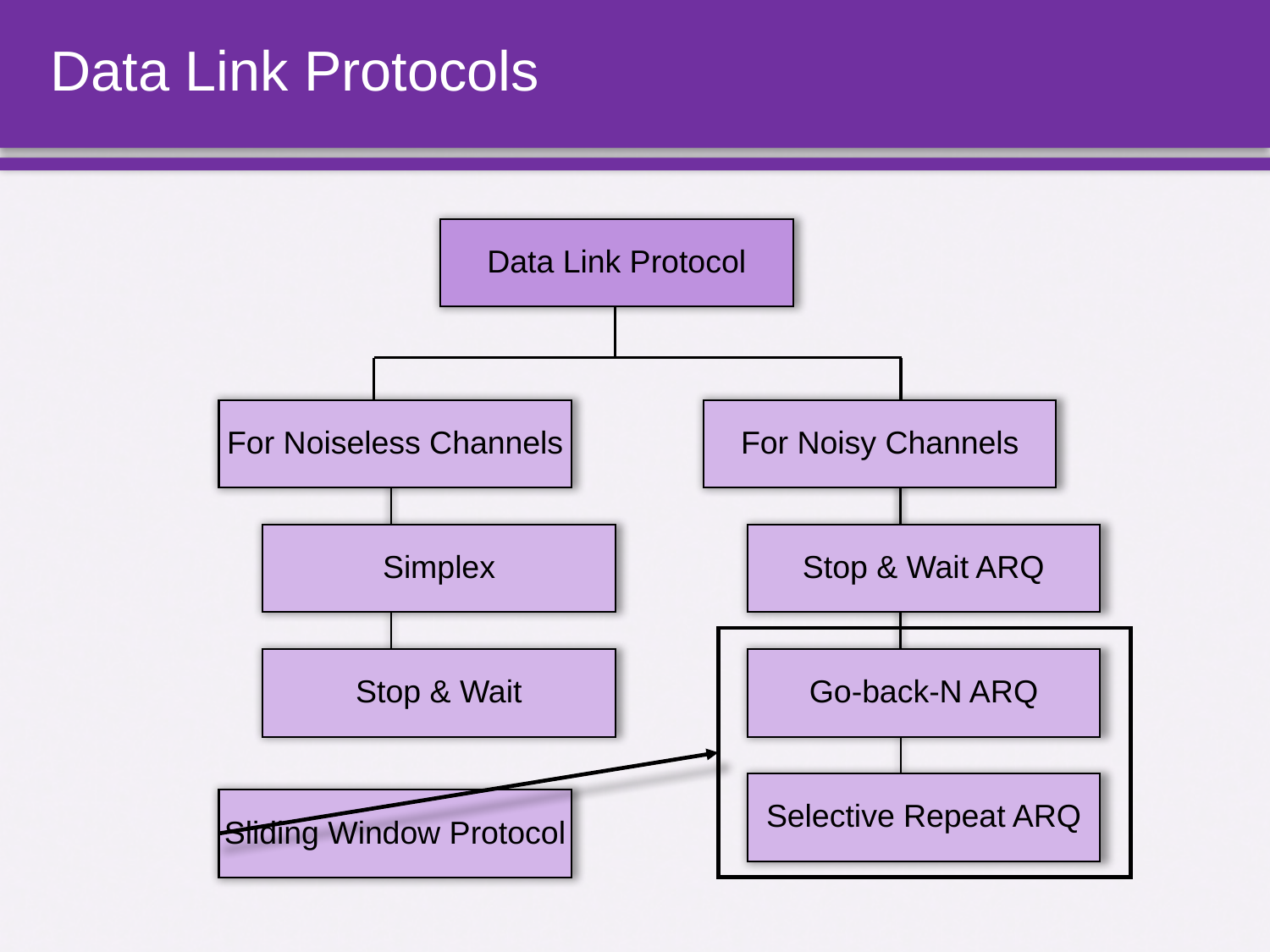

# Data Link Protocols
Data Link Protocol
For Noiseless Channels
For Noisy Channels

Simplex
Stop & Wait ARQ

Stop & Wait
Go-back-N ARQ
Selective Repeat ARQ
Sliding Window Protocol